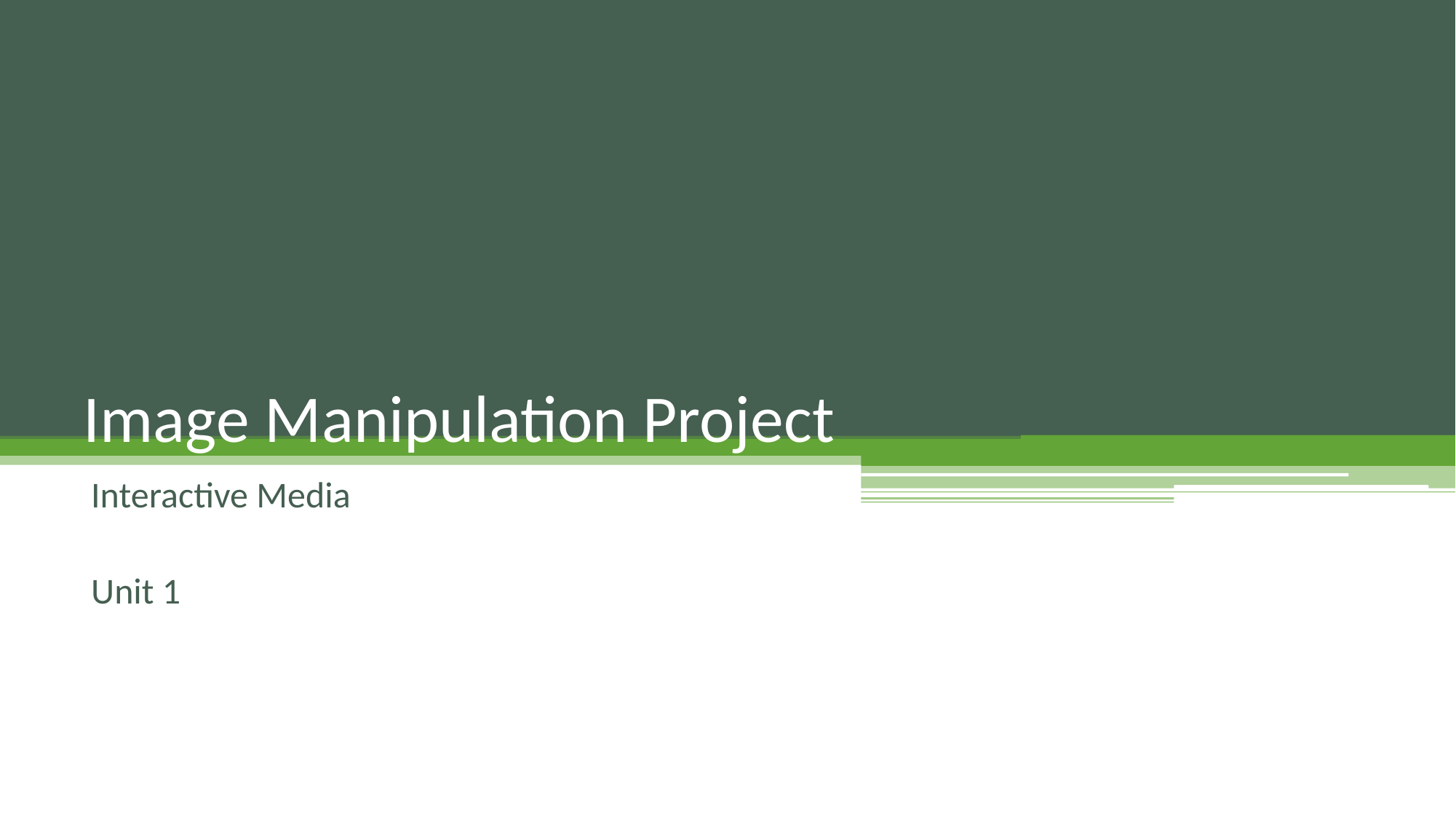

# Image Manipulation Project
Interactive Media

Unit 1